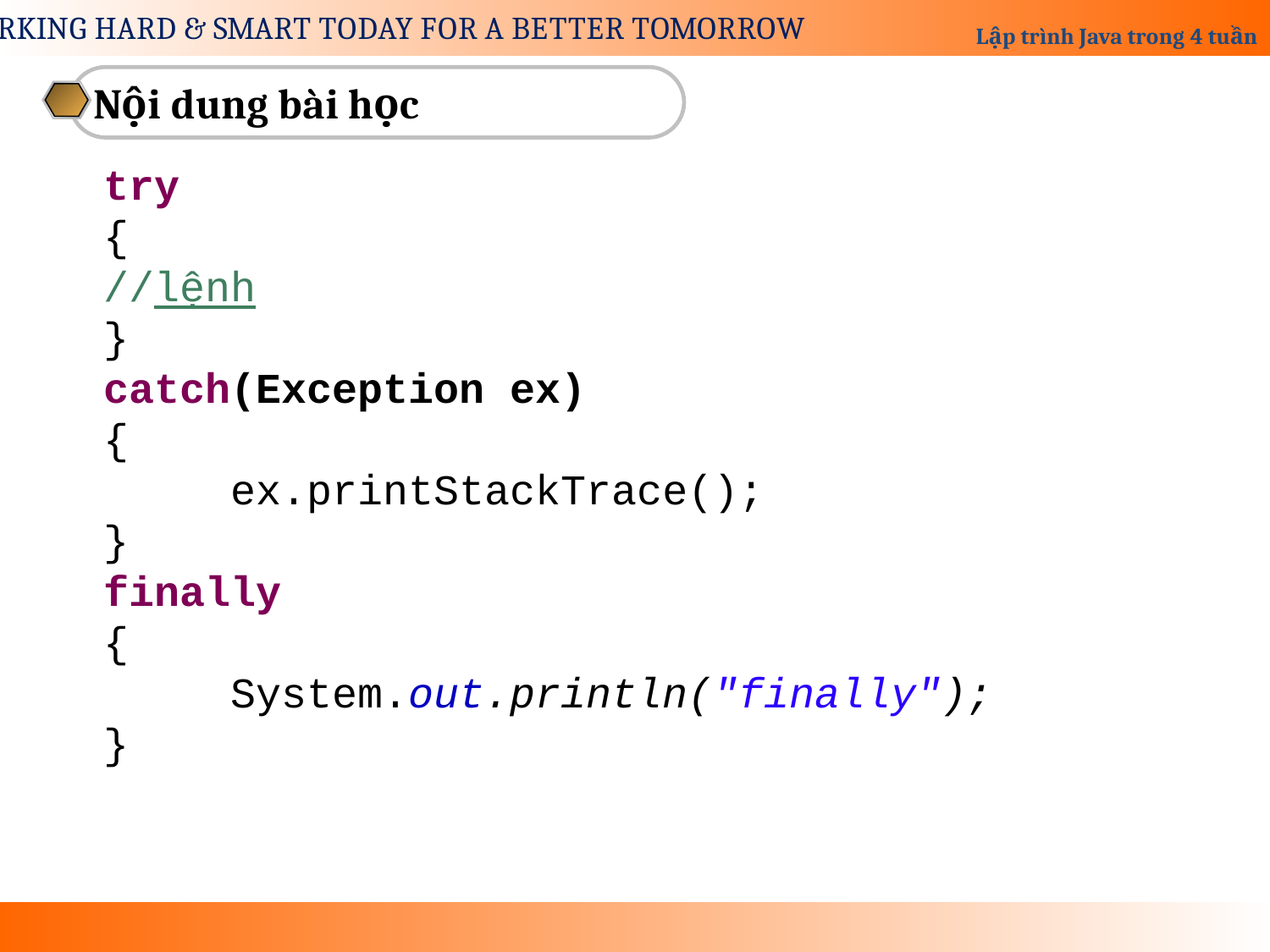

Nội dung bài học

try
{
//lệnh
}
catch(Exception ex)
{
	ex.printStackTrace();
}
finally
{
	System.out.println("finally");
}